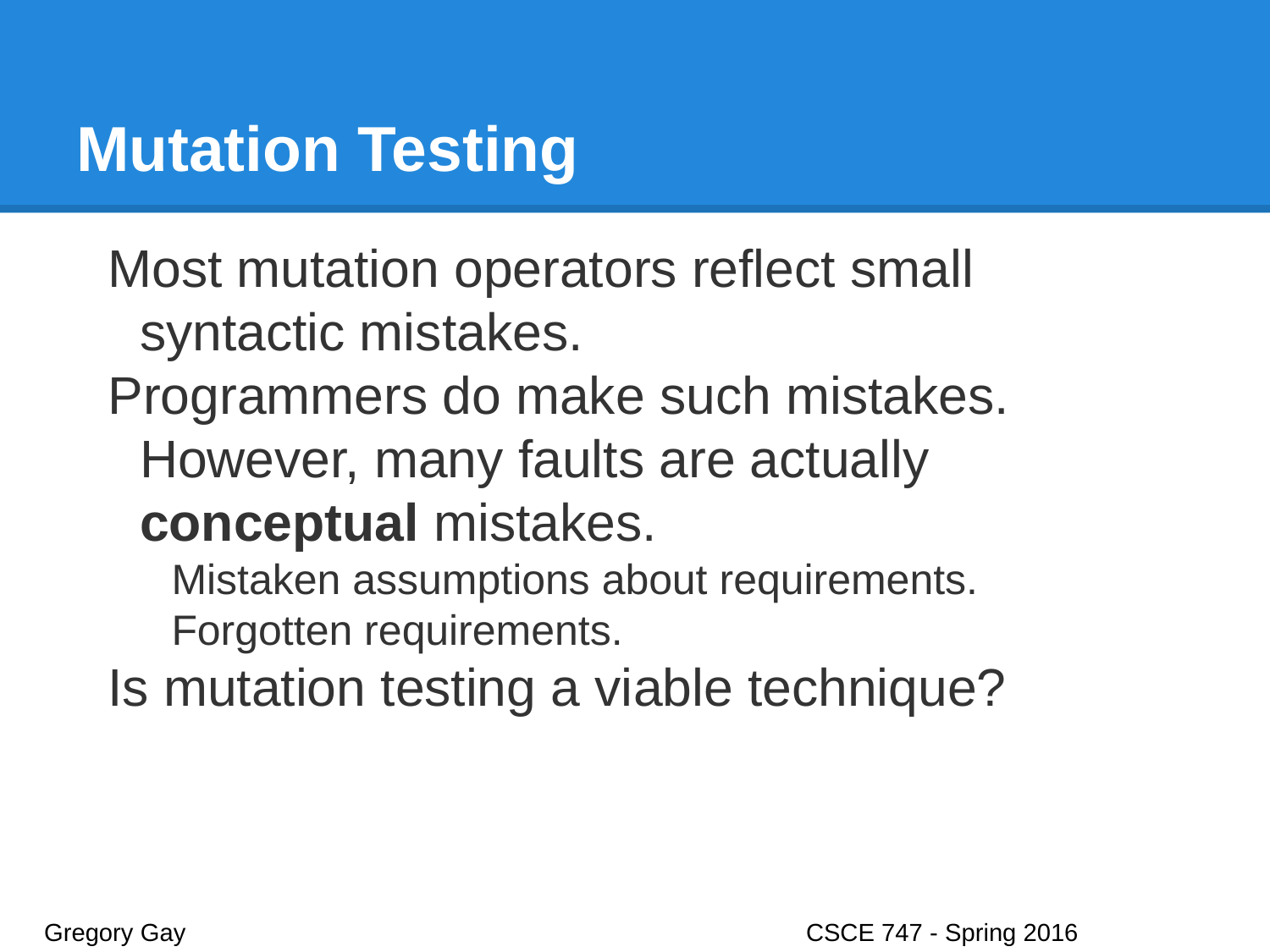

# Mutation Testing
Most mutation operators reflect small syntactic mistakes.
Programmers do make such mistakes. However, many faults are actually conceptual mistakes.
Mistaken assumptions about requirements.
Forgotten requirements.
Is mutation testing a viable technique?
Gregory Gay					CSCE 747 - Spring 2016							24